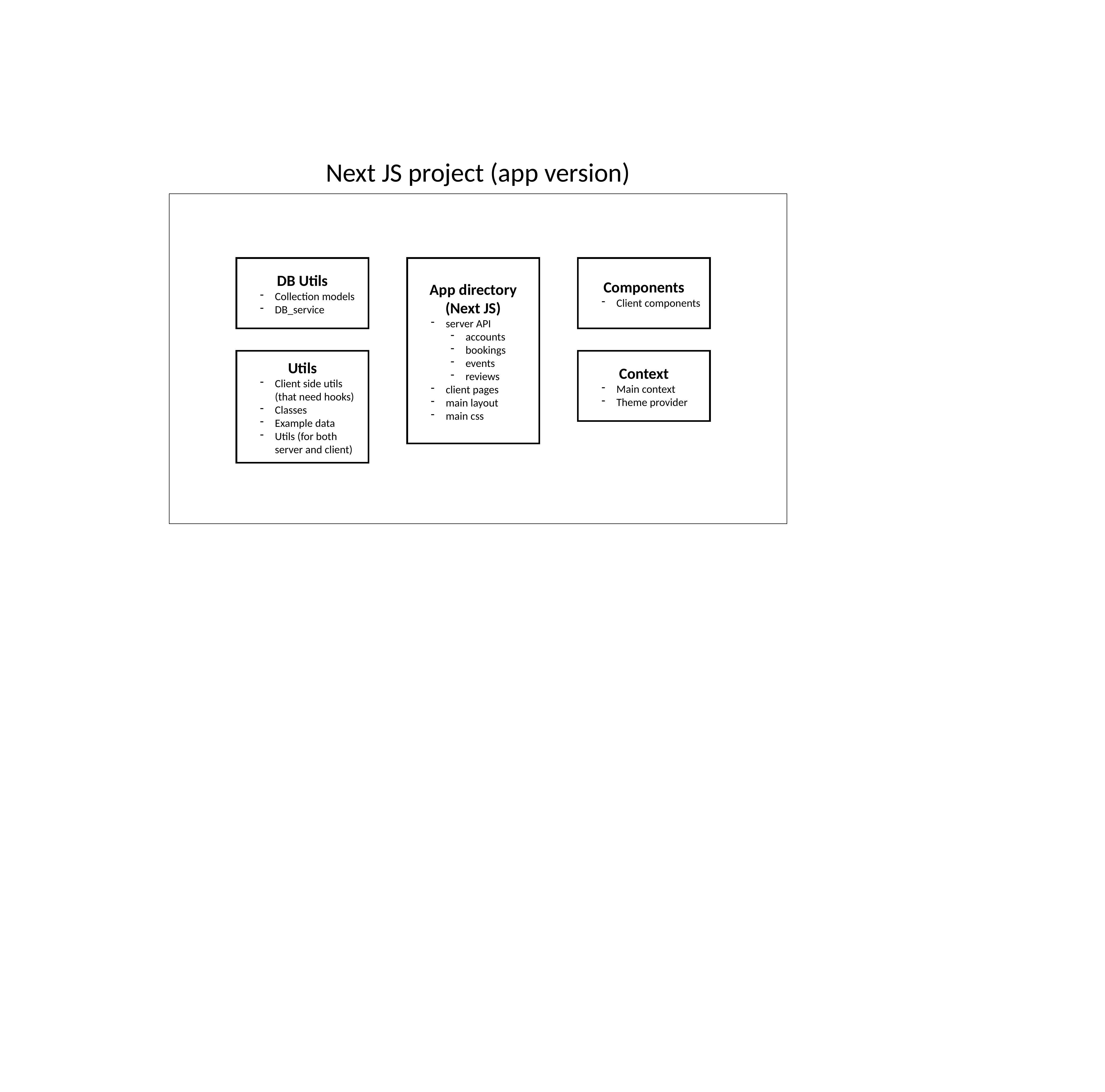

Next JS project (app version)

DB Utils
Collection models
DB_service
App directory
(Next JS)
server API
accounts
bookings
events
reviews
client pages
main layout
main css
Components
Client components
Utils
Client side utils (that need hooks)
Classes
Example data
Utils (for both server and client)
Context
Main context
Theme provider